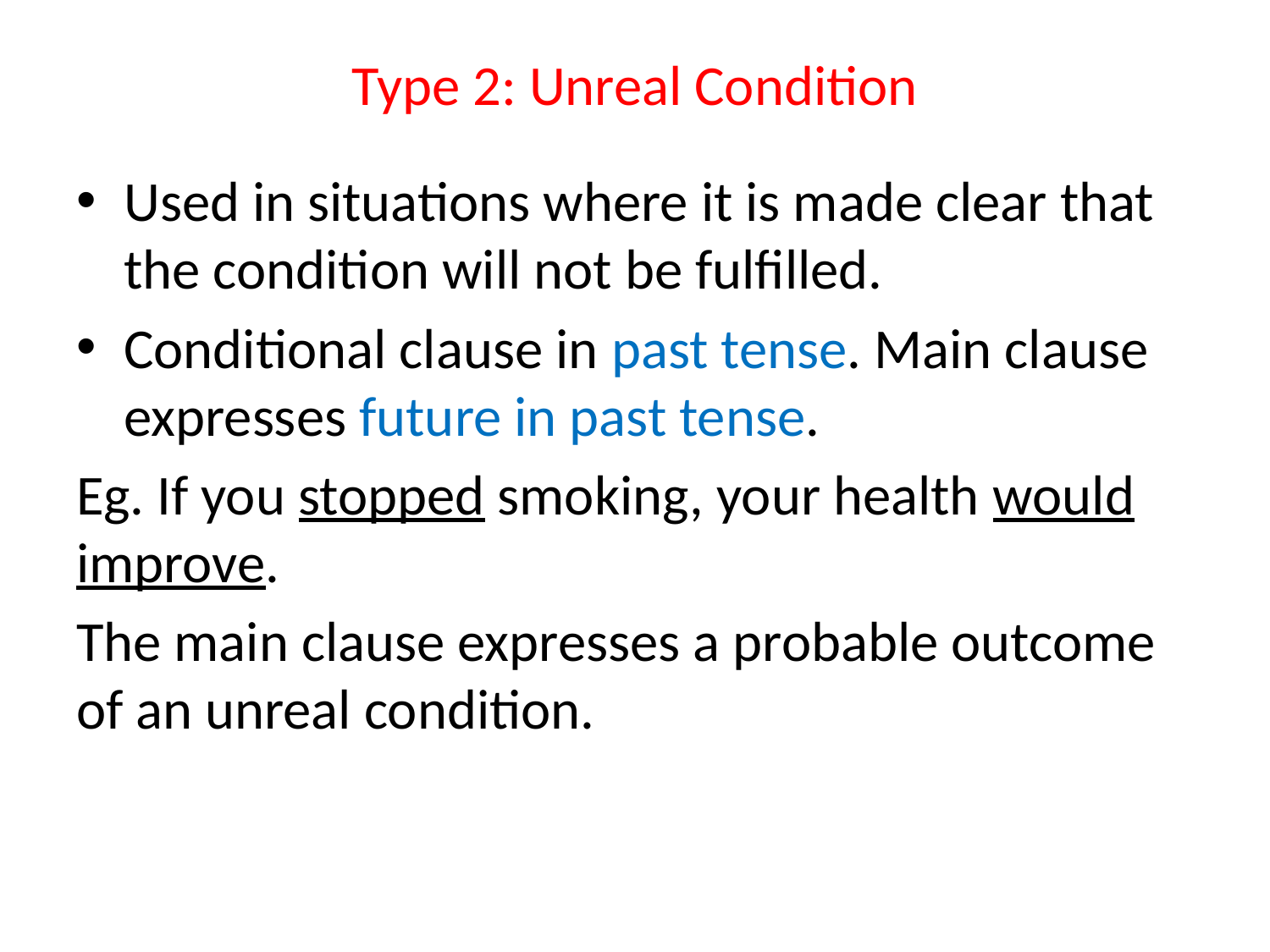

# Type 2: Unreal Condition
Used in situations where it is made clear that the condition will not be fulfilled.
Conditional clause in past tense. Main clause expresses future in past tense.
Eg. If you stopped smoking, your health would improve.
The main clause expresses a probable outcome of an unreal condition.